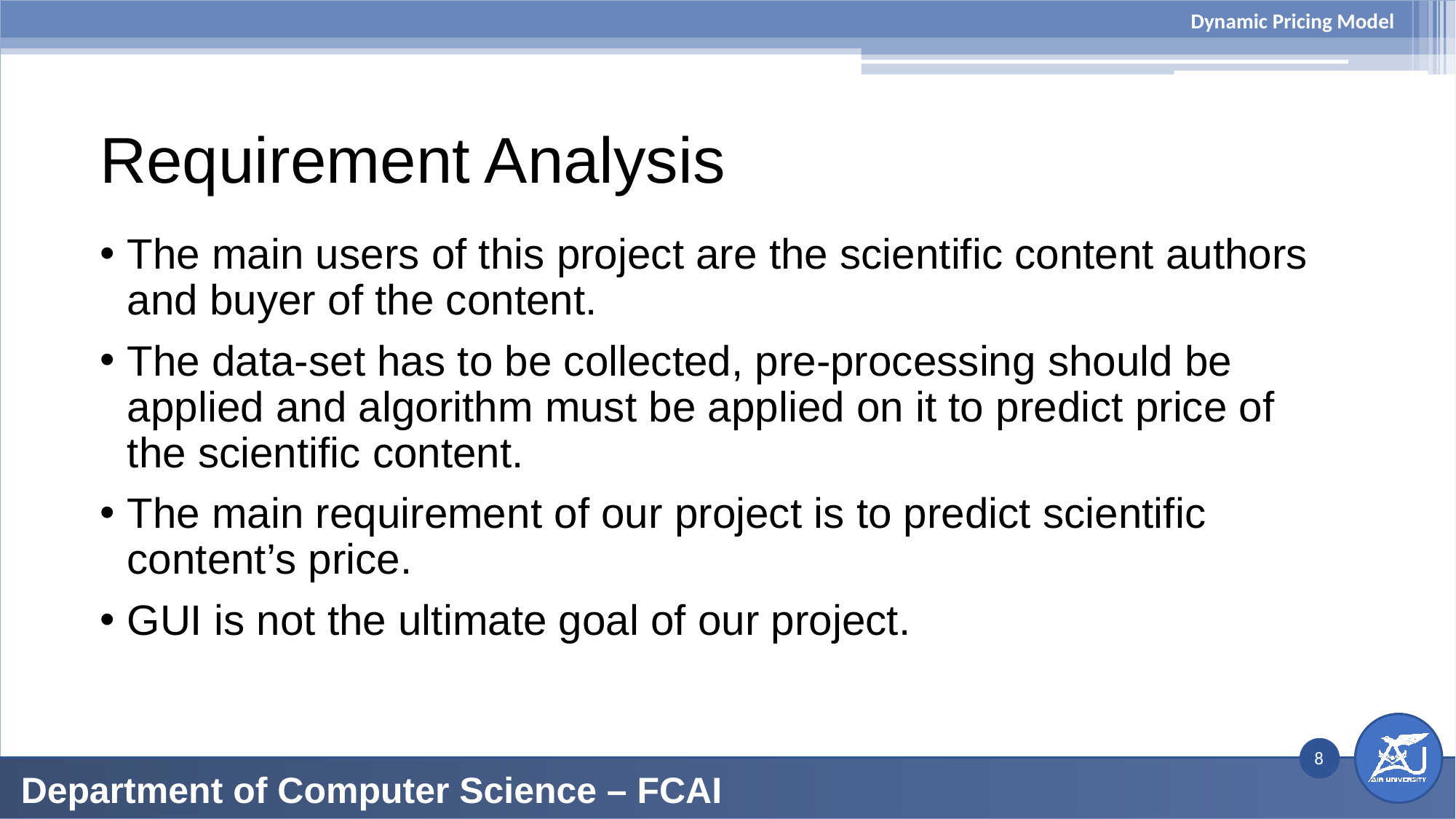

Dynamic Pricing Model
# Requirement Analysis
The main users of this project are the scientific content authors and buyer of the content.
The data-set has to be collected, pre-processing should be applied and algorithm must be applied on it to predict price of the scientific content.
The main requirement of our project is to predict scientific content’s price.
GUI is not the ultimate goal of our project.

8